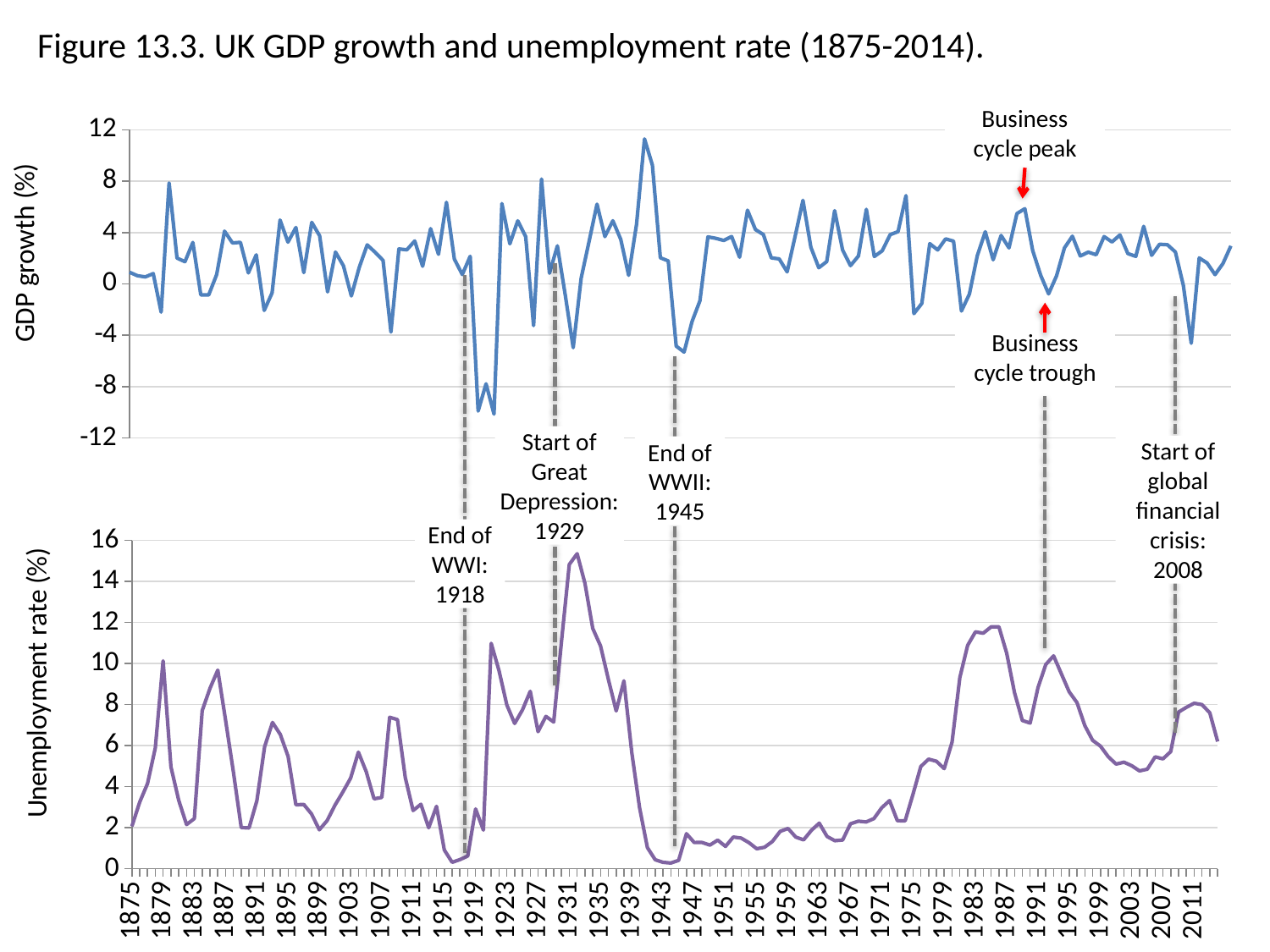

Figure 13.3. UK GDP growth and unemployment rate (1875-2014).

### Chart

| Category |  |
|---|---|
| 1875 | 0.909090909090906 |
| 1876 | 0.63063063063062 |
| 1877 | 0.537153088630262 |
| 1878 | 0.801424755120223 |
| 1879 | -2.20848056537102 |
| 1880 | 7.859078590785899 |
| 1881 | 2.010050251256288 |
| 1882 | 1.724137931034491 |
| 1883 | 3.228410008071023 |
| 1884 | -0.860046911649732 |
| 1885 | -0.867507886435334 |
| 1886 | 0.715990453460634 |
| 1887 | 4.107424960505519 |
| 1888 | 3.186646433990896 |
| 1889 | 3.235294117647072 |
| 1890 | 0.854700854700852 |
| 1891 | 2.259887005649702 |
| 1892 | -2.071823204419883 |
| 1893 | -0.705218617771507 |
| 1894 | 4.971590909090907 |
| 1895 | 3.247631935047353 |
| 1896 | 4.390563564875507 |
| 1897 | 0.87884494664155 |
| 1898 | 4.791537025513378 |
| 1899 | 3.741092636579566 |
| 1900 | -0.629650829994276 |
| 1901 | 2.476958525345617 |
| 1902 | 1.405283867341197 |
| 1903 | -0.942350332594245 |
| 1904 | 1.287073307218804 |
| 1905 | 3.038674033149177 |
| 1906 | 2.466487935656827 |
| 1907 | 1.83150183150184 |
| 1908 | -3.751284686536494 |
| 1909 | 2.722904431393502 |
| 1910 | 2.65072765072766 |
| 1911 | 3.341772151898738 |
| 1912 | 1.371876531112207 |
| 1913 | 4.301594973417107 |
| 1914 | 2.299999999999997 |
| 1915 | 6.35386119257088 |
| 1916 | 1.930147058823536 |
| 1917 | 0.721370604147879 |
| 1918 | 2.148612354521035 |
| 1919 | -9.903593339176155 |
| 1920 | -7.782101167315186 |
| 1921 | -10.14329867940432 |
| 1922 | 6.253908692933095 |
| 1923 | 3.119482048263677 |
| 1924 | 4.90867579908678 |
| 1925 | 3.672470076169743 |
| 1926 | -3.253739176069288 |
| 1927 | 8.163818822891228 |
| 1928 | 0.827482447342021 |
| 1929 | 2.959462820193977 |
| 1930 | -0.893719806763286 |
| 1931 | -4.971971728003897 |
| 1932 | 0.436009233136687 |
| 1933 | 3.294177732379964 |
| 1934 | 6.2051915945612 |
| 1935 | 3.677839851024203 |
| 1936 | 4.916928603502456 |
| 1937 | 3.466723732077895 |
| 1938 | 0.661840744570839 |
| 1939 | 4.643517567289892 |
| 1940 | 11.29000589043787 |
| 1941 | 9.244883556810157 |
| 1942 | 2.034883720930239 |
| 1943 | 1.788540677429552 |
| 1944 | -4.851500544238846 |
| 1945 | -5.311325379964046 |
| 1946 | -2.93406972730412 |
| 1947 | -1.315789473684205 |
| 1948 | 3.657657657657665 |
| 1949 | 3.545827463329743 |
| 1950 | 3.379719018130771 |
| 1951 | 3.685663780756869 |
| 1952 | 2.07660575289792 |
| 1953 | 5.737657453377338 |
| 1954 | 4.22639138292323 |
| 1955 | 3.841239816151458 |
| 1956 | 2.025076433053167 |
| 1957 | 1.94468227285067 |
| 1958 | 0.934845063065552 |
| 1959 | 3.674304979489947 |
| 1960 | 6.504094880848385 |
| 1961 | 2.845642394695596 |
| 1962 | 1.25366359282293 |
| 1963 | 1.739178396505324 |
| 1964 | 5.70126837011513 |
| 1965 | 2.635844032217688 |
| 1966 | 1.42319731671337 |
| 1967 | 2.169680056444392 |
| 1968 | 5.80196022075148 |
| 1969 | 2.131492153899158 |
| 1970 | 2.572565960941119 |
| 1971 | 3.830376737540263 |
| 1972 | 4.069393228293663 |
| 1973 | 6.873653117037492 |
| 1974 | -2.320832485626667 |
| 1975 | -1.52247533383219 |
| 1976 | 3.133073366683007 |
| 1977 | 2.64110529633821 |
| 1978 | 3.505700259445788 |
| 1979 | 3.326622416559183 |
| 1980 | -2.113688603877819 |
| 1981 | -0.801443134859881 |
| 1982 | 2.191169763994978 |
| 1983 | 4.060915829329677 |
| 1984 | 1.878918321999962 |
| 1985 | 3.766670086846247 |
| 1986 | 2.798201889385268 |
| 1987 | 5.471074767450034 |
| 1988 | 5.855254388693112 |
| 1989 | 2.576700127244449 |
| 1990 | 0.661482202542985 |
| 1991 | -0.779619496905809 |
| 1992 | 0.622192130256053 |
| 1993 | 2.801356051336228 |
| 1994 | 3.714446819665154 |
| 1995 | 2.171079540258532 |
| 1996 | 2.471857064872594 |
| 1997 | 2.268346809801344 |
| 1998 | 3.68277006479903 |
| 1999 | 3.261831868965475 |
| 2000 | 3.811105101256317 |
| 2001 | 2.35882157722601 |
| 2002 | 2.140866543577147 |
| 2003 | 4.48187348757266 |
| 2004 | 2.224240760997702 |
| 2005 | 3.084085221845868 |
| 2006 | 3.04448841223693 |
| 2007 | 2.48181179380316 |
| 2008 | -0.124072667958345 |
| 2009 | -4.627135278533019 |
| 2010 | 2.021559705623446 |
| 2011 | 1.62357529695015 |
| 2012 | 0.716868317388858 |
| 2013 | 1.581166525002601 |
| 2014 | 2.957928535577508 |
Business cycle peak
Business cycle trough
Start of Great
Depression:1929
Start of global financial crisis:
2008
End of WWII:
1945
End of
WWI: 1918

### Chart

| Category |  |
|---|---|
| 1875 | 2.068960442862284 |
| 1876 | 3.247816049854504 |
| 1877 | 4.147260040820216 |
| 1878 | 5.884490021091172 |
| 1879 | 10.13109729158835 |
| 1880 | 4.963836536547908 |
| 1881 | 3.329942361480433 |
| 1882 | 2.155797878604122 |
| 1883 | 2.447085146680784 |
| 1884 | 7.705277934548888 |
| 1885 | 8.795252650051891 |
| 1886 | 9.680555689812644 |
| 1887 | 7.23301896316463 |
| 1888 | 4.714591597531982 |
| 1889 | 2.0079415637527 |
| 1890 | 1.988458808460584 |
| 1891 | 3.311502641783617 |
| 1892 | 5.952395420655232 |
| 1893 | 7.126963002229533 |
| 1894 | 6.544959171135265 |
| 1895 | 5.474532738438116 |
| 1896 | 3.116266657802006 |
| 1897 | 3.135389385869964 |
| 1898 | 2.671475142842992 |
| 1899 | 1.901341256762185 |
| 1900 | 2.349654217621381 |
| 1901 | 3.09765268974669 |
| 1902 | 3.736803844080558 |
| 1903 | 4.41362548599292 |
| 1904 | 5.68182929855157 |
| 1905 | 4.734792807004543 |
| 1906 | 3.409004829775084 |
| 1907 | 3.47753072085672 |
| 1908 | 7.381127122440138 |
| 1909 | 7.266705680339017 |
| 1910 | 4.43787408229786 |
| 1911 | 2.837869163950417 |
| 1912 | 3.142751447423524 |
| 1913 | 1.999484515460521 |
| 1914 | 3.044025199705345 |
| 1915 | 0.914559068406374 |
| 1916 | 0.317386812270271 |
| 1917 | 0.449604887781785 |
| 1918 | 0.624208737473109 |
| 1919 | 2.917074562153555 |
| 1920 | 1.884968583856936 |
| 1921 | 10.9840954274354 |
| 1922 | 9.656218402426694 |
| 1923 | 7.981698017285206 |
| 1924 | 7.077856420626897 |
| 1925 | 7.741935483870968 |
| 1926 | 8.64864864864865 |
| 1927 | 6.679668454412483 |
| 1928 | 7.425265188042431 |
| 1929 | 7.149666348903717 |
| 1930 | 11.07491856677524 |
| 1931 | 14.82664233576643 |
| 1932 | 15.34988713318284 |
| 1933 | 13.90639063906391 |
| 1934 | 11.7092866756393 |
| 1935 | 10.85892300845572 |
| 1936 | 9.22266139657443 |
| 1937 | 7.692307692307692 |
| 1938 | 9.160305343511448 |
| 1939 | 5.677966101694915 |
| 1940 | 2.983193277310925 |
| 1941 | 1.03305785123967 |
| 1942 | 0.441767068273092 |
| 1943 | 0.318725099601594 |
| 1944 | 0.282258064516129 |
| 1945 | 0.411522633744856 |
| 1946 | 1.70940170940171 |
| 1947 | 1.282051282051282 |
| 1948 | 1.284246575342466 |
| 1949 | 1.155821917808219 |
| 1950 | 1.398305084745763 |
| 1951 | 1.090604026845638 |
| 1952 | 1.546176347680736 |
| 1953 | 1.496881496881497 |
| 1954 | 1.273100616016427 |
| 1955 | 0.97640358014646 |
| 1956 | 1.049656842955188 |
| 1957 | 1.331181928196854 |
| 1958 | 1.823338735818476 |
| 1959 | 1.965601965601966 |
| 1960 | 1.545343635624238 |
| 1961 | 1.410153102336825 |
| 1962 | 1.875498802873105 |
| 1963 | 2.22310440651052 |
| 1964 | 1.576665352778873 |
| 1965 | 1.369327073552426 |
| 1966 | 1.402961808261886 |
| 1967 | 2.19435736677116 |
| 1968 | 2.321007081038552 |
| 1969 | 2.282565918929555 |
| 1970 | 2.443831296807253 |
| 1971 | 2.975009916699717 |
| 1972 | 3.32409972299169 |
| 1973 | 2.342834830144475 |
| 1974 | 2.338269680436477 |
| 1975 | 3.632148377125193 |
| 1976 | 4.982752012265237 |
| 1977 | 5.34147272033575 |
| 1978 | 5.239179954441914 |
| 1979 | 4.882262365268338 |
| 1980 | 6.166648092425424 |
| 1981 | 9.320215992307121 |
| 1982 | 10.884962349959 |
| 1983 | 11.54304438486744 |
| 1984 | 11.48005522051878 |
| 1985 | 11.7863321799308 |
| 1986 | 11.78957930194224 |
| 1987 | 10.50427623407502 |
| 1988 | 8.57443450815361 |
| 1989 | 7.22139363879158 |
| 1990 | 7.097911768773335 |
| 1991 | 8.817788930712393 |
| 1992 | 9.949933008955645 |
| 1993 | 10.37475205440635 |
| 1994 | 9.49609652235629 |
| 1995 | 8.621788065406667 |
| 1996 | 8.097051770348418 |
| 1997 | 6.972258268158384 |
| 1998 | 6.255466536052896 |
| 1999 | 5.97681259733518 |
| 2000 | 5.459236326109391 |
| 2001 | 5.09931506849315 |
| 2002 | 5.192203205650638 |
| 2003 | 5.021569156106767 |
| 2004 | 4.768114488246893 |
| 2005 | 4.851671792836591 |
| 2006 | 5.453123982018373 |
| 2007 | 5.355870733760767 |
| 2008 | 5.710716802254821 |
| 2009 | 7.635145909743262 |
| 2010 | 7.866594738679269 |
| 2011 | 8.06654902949332 |
| 2012 | 8.0 |
| 2013 | 7.6 |
| 2014 | 6.2 |